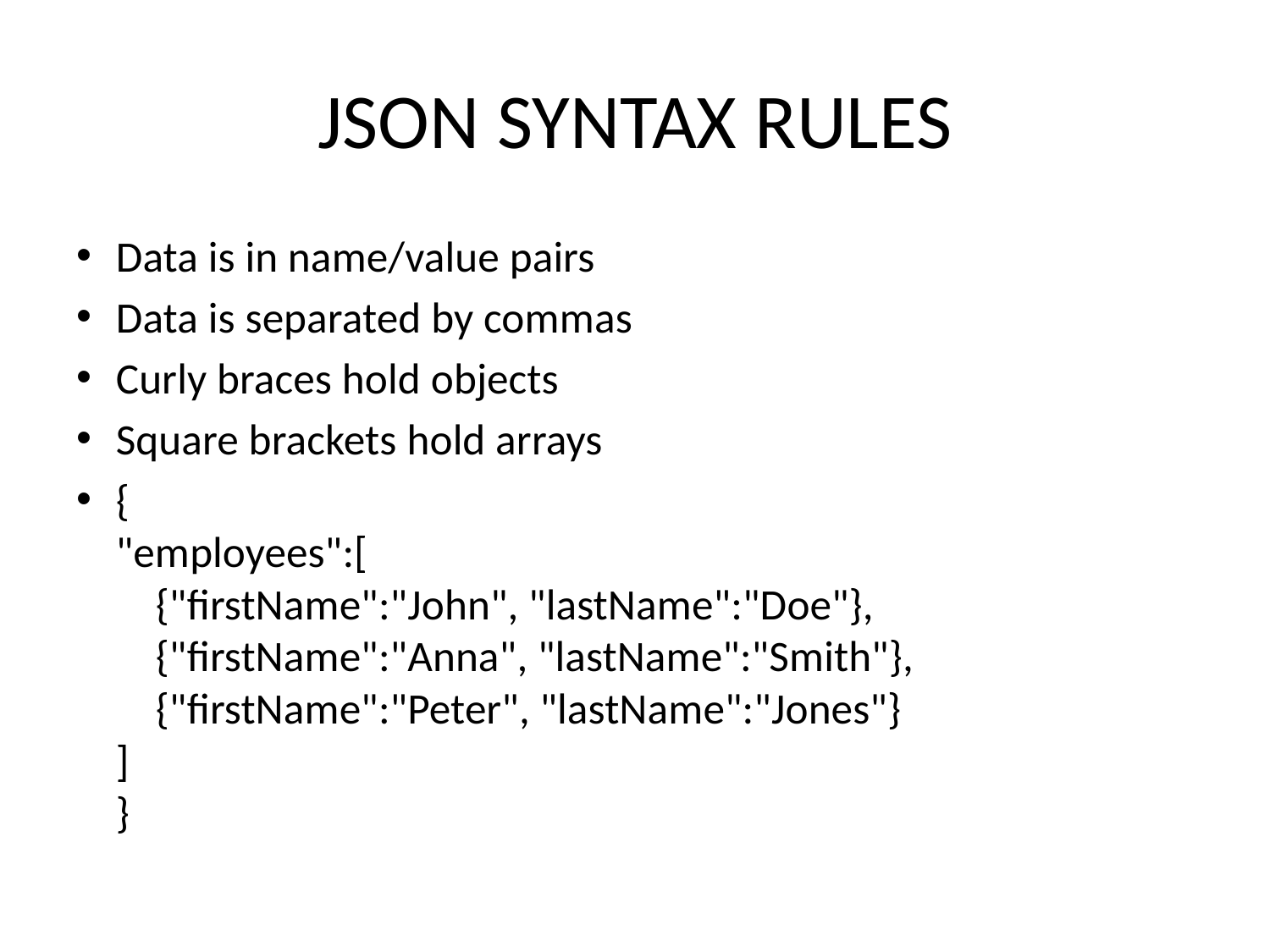

# JSON SYNTAX RULES
Data is in name/value pairs
Data is separated by commas
Curly braces hold objects
Square brackets hold arrays
{
"employees":[
    {"firstName":"John", "lastName":"Doe"}, 
    {"firstName":"Anna", "lastName":"Smith"},
    {"firstName":"Peter", "lastName":"Jones"}
]
}